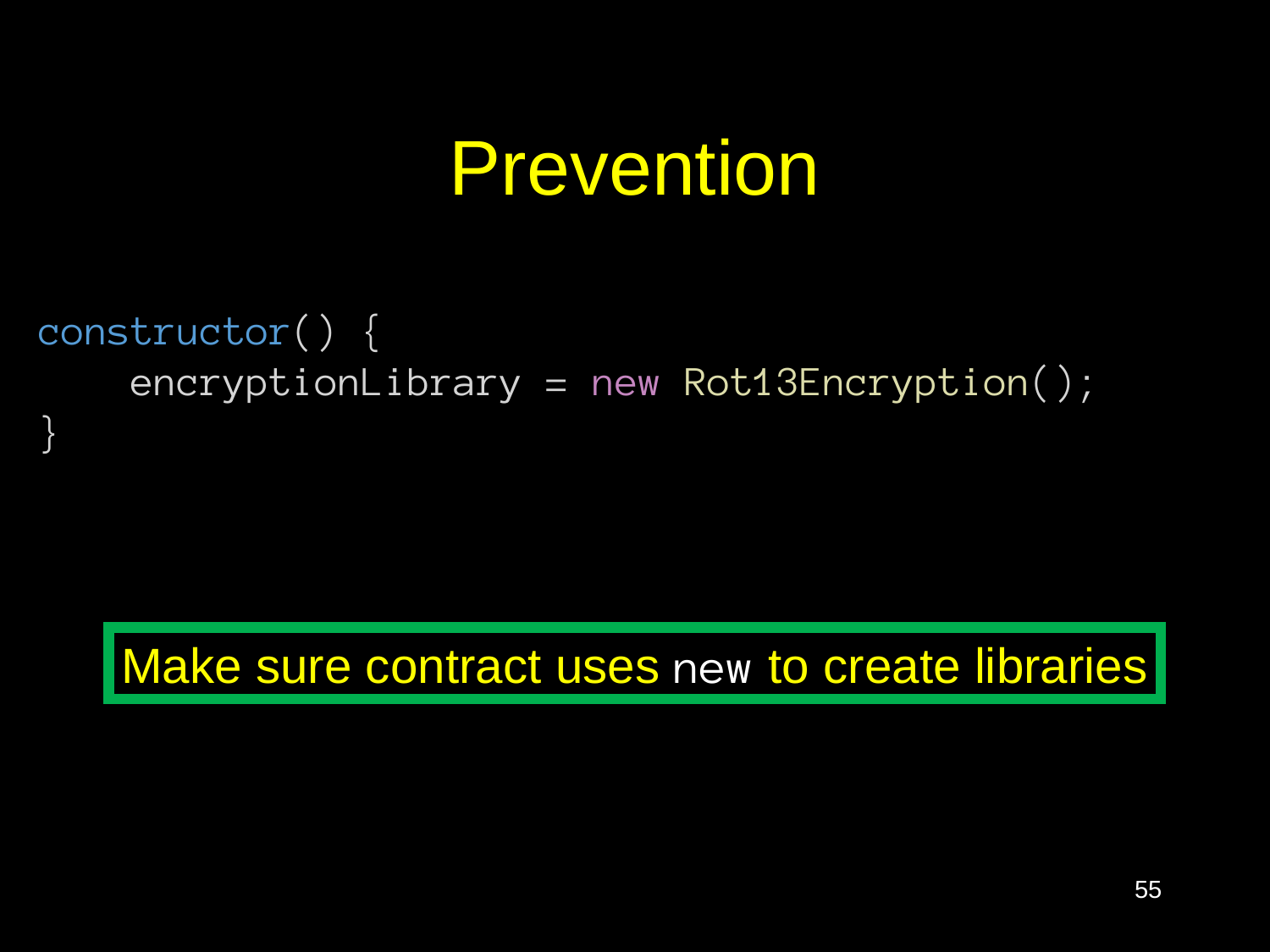

# Prevention
constructor() {
    encryptionLibrary = new Rot13Encryption();
}
Make sure contract uses new to create libraries
55